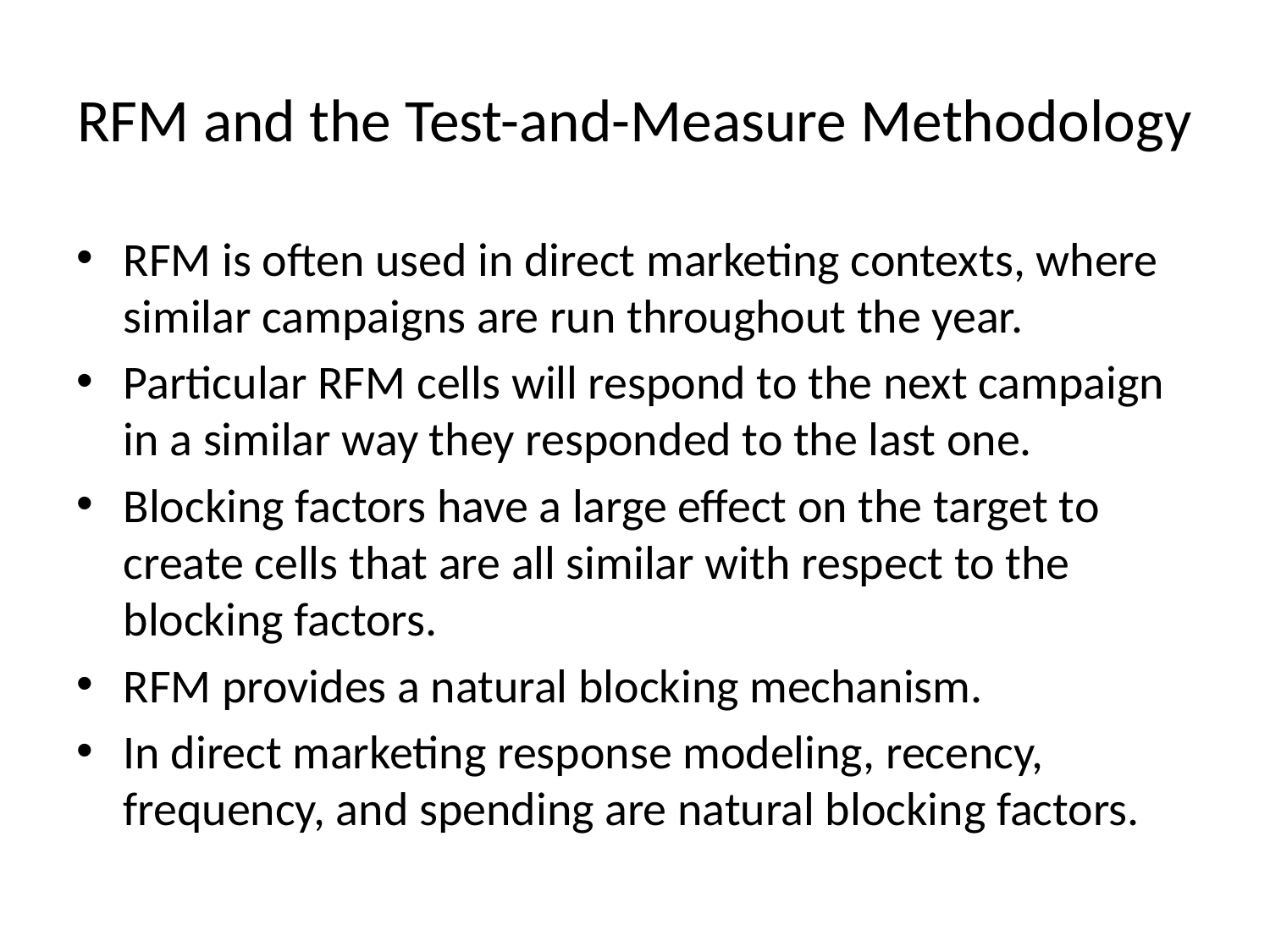

# RFM and the Test-and-Measure Methodology
RFM is often used in direct marketing contexts, where similar campaigns are run throughout the year.
Particular RFM cells will respond to the next campaign in a similar way they responded to the last one.
Blocking factors have a large effect on the target to create cells that are all similar with respect to the blocking factors.
RFM provides a natural blocking mechanism.
In direct marketing response modeling, recency, frequency, and spending are natural blocking factors.